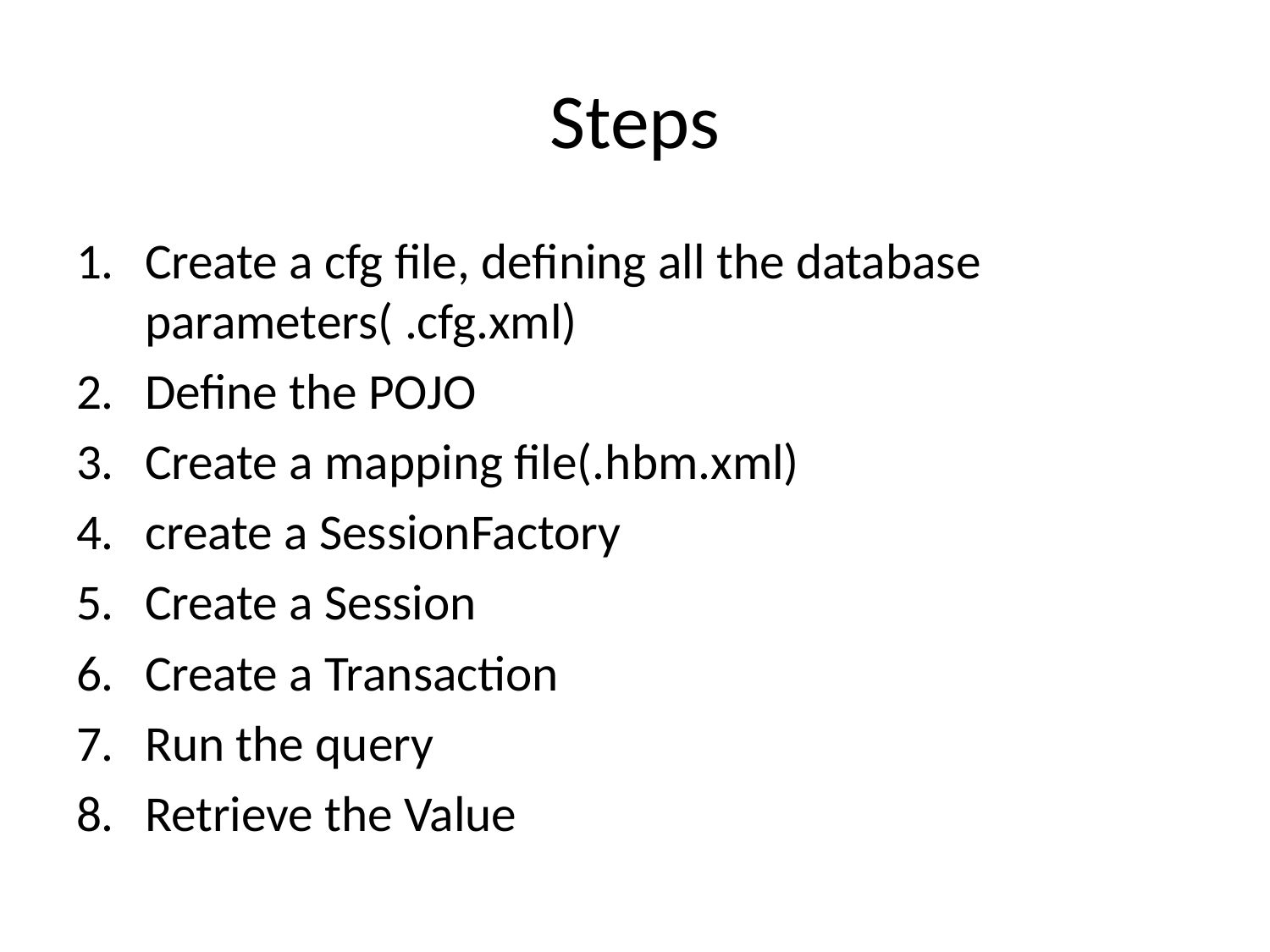

# Steps
Create a cfg file, defining all the database parameters( .cfg.xml)
Define the POJO
Create a mapping file(.hbm.xml)
create a SessionFactory
Create a Session
Create a Transaction
Run the query
Retrieve the Value